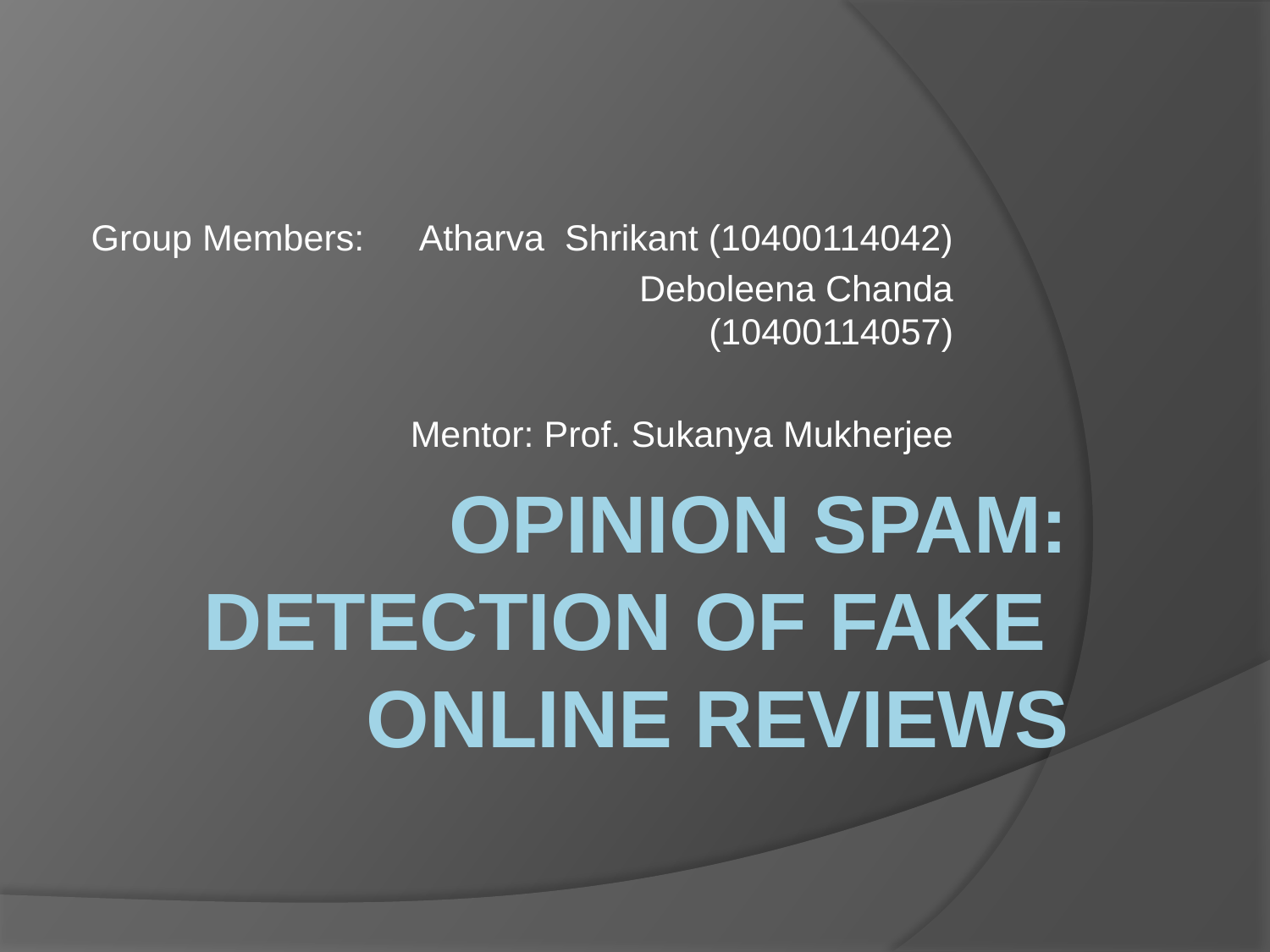

Group Members:  	Atharva  Shrikant (10400114042)
                                   Deboleena Chanda (10400114057)

Mentor: Prof. Sukanya Mukherjee

# OPINION SPAM: DETECTION OF FAKE  OnLINE REVIEWs